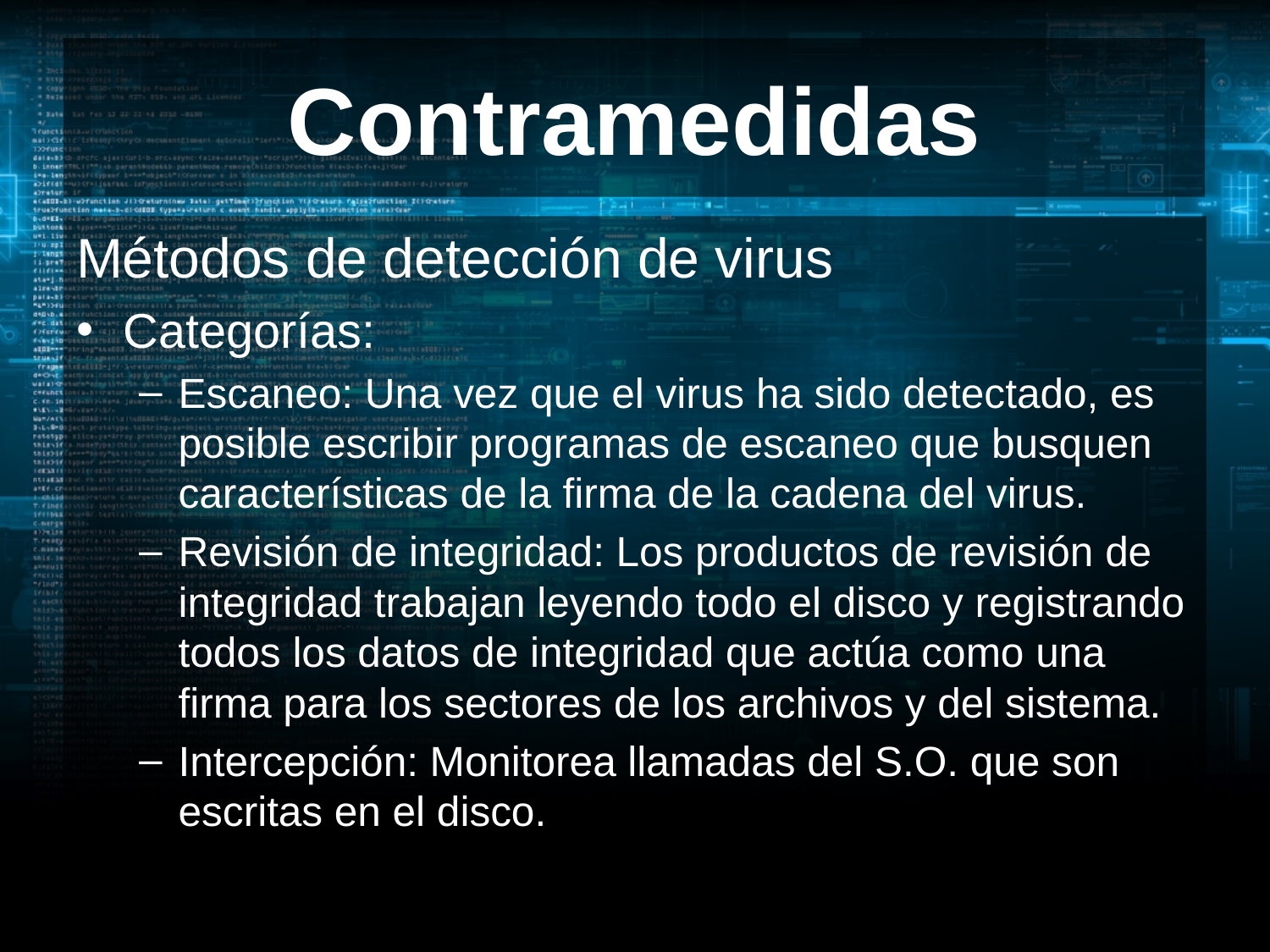

# Contramedidas
Métodos de detección de virus
Categorías:
Escaneo: Una vez que el virus ha sido detectado, es posible escribir programas de escaneo que busquen características de la firma de la cadena del virus.
Revisión de integridad: Los productos de revisión de integridad trabajan leyendo todo el disco y registrando todos los datos de integridad que actúa como una firma para los sectores de los archivos y del sistema.
Intercepción: Monitorea llamadas del S.O. que son escritas en el disco.